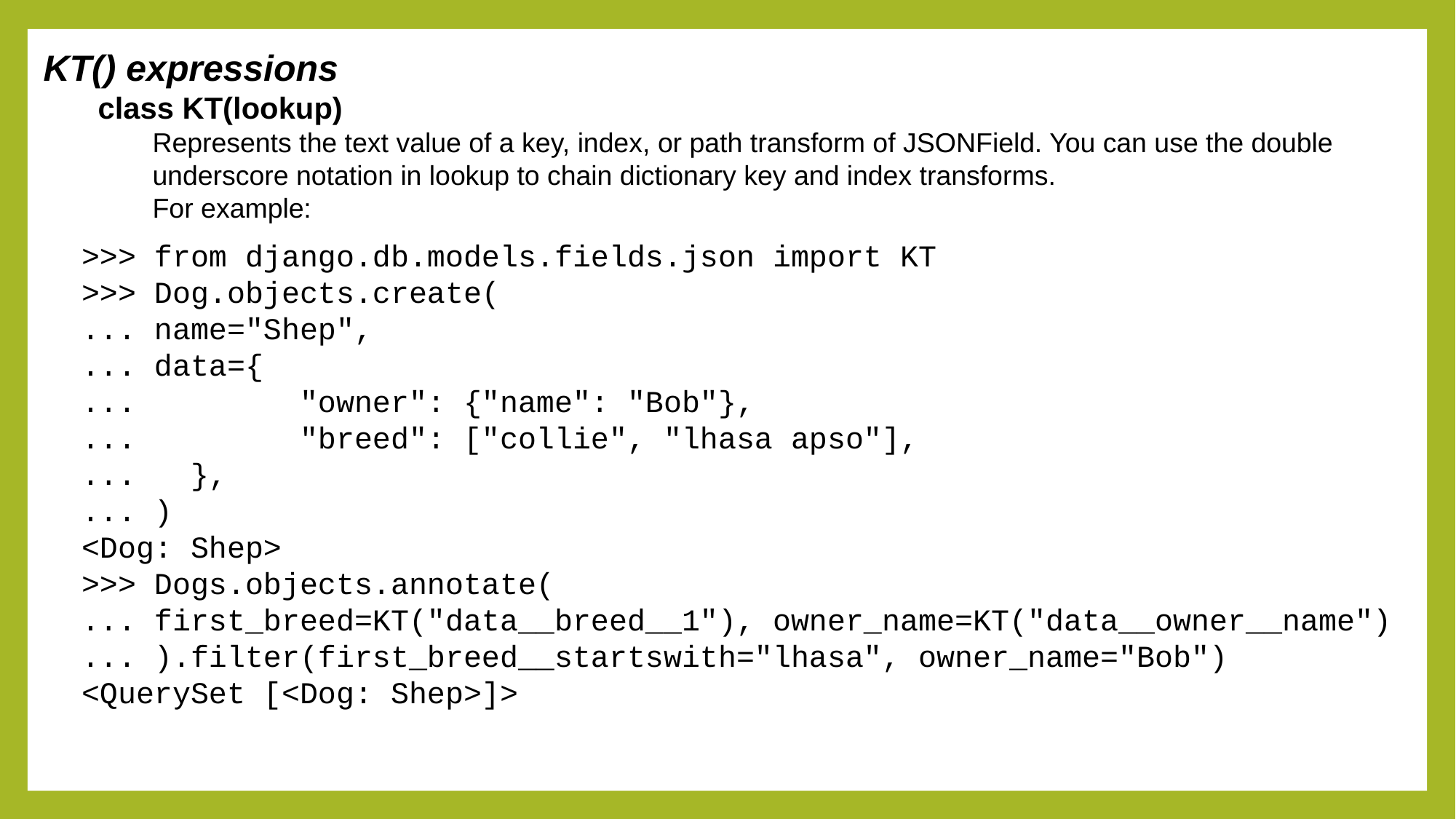

KT() expressions
class KT(lookup)
Represents the text value of a key, index, or path transform of JSONField. You can use the double underscore notation in lookup to chain dictionary key and index transforms.
For example:
>>> from django.db.models.fields.json import KT
>>> Dog.objects.create(
... name="Shep",
... data={
... 		"owner": {"name": "Bob"},
... 		"breed": ["collie", "lhasa apso"],
... 	},
... )
<Dog: Shep>
>>> Dogs.objects.annotate(
... first_breed=KT("data__breed__1"), owner_name=KT("data__owner__name")
... ).filter(first_breed__startswith="lhasa", owner_name="Bob")
<QuerySet [<Dog: Shep>]>